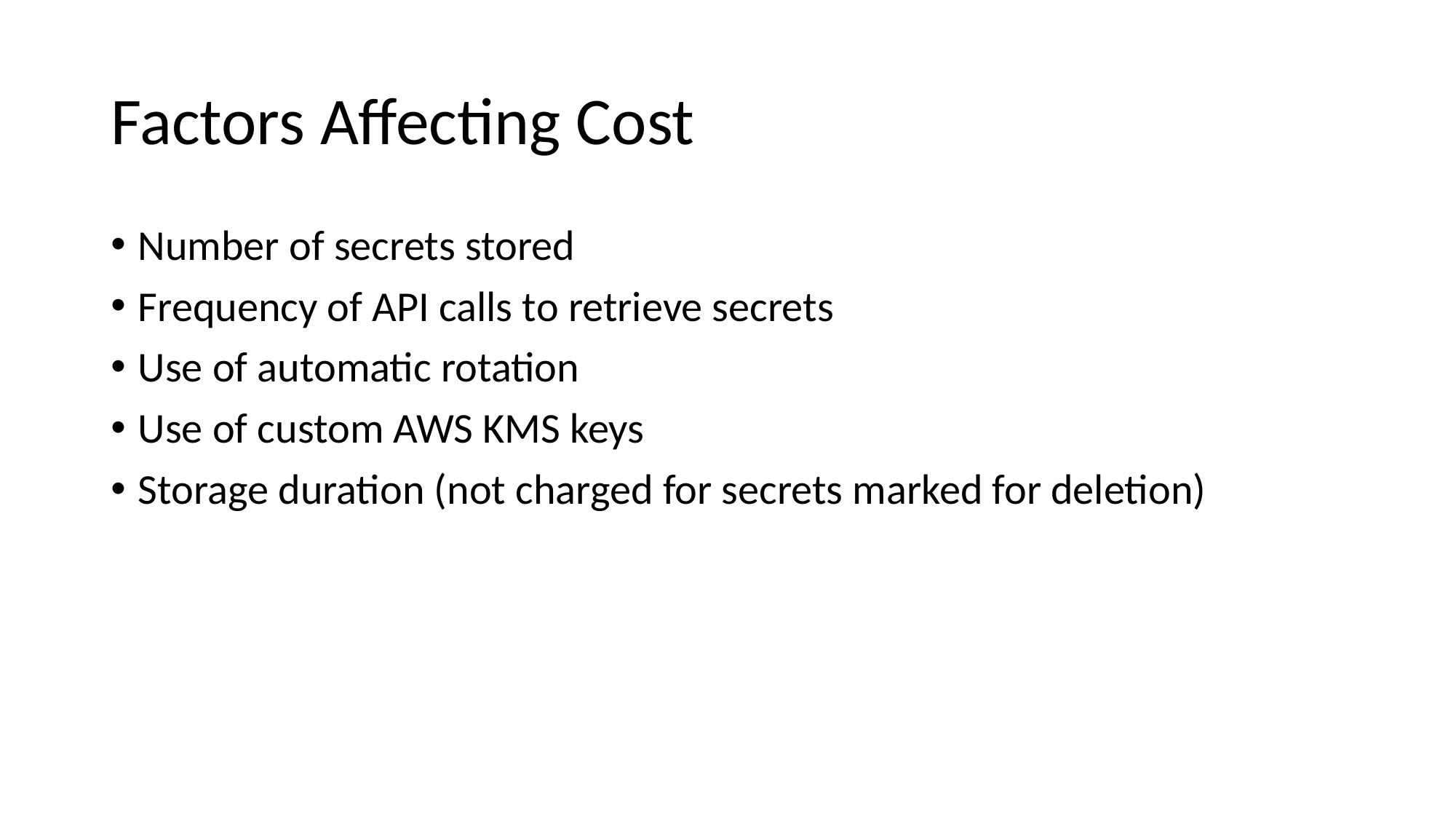

# Factors Affecting Cost
Number of secrets stored
Frequency of API calls to retrieve secrets
Use of automatic rotation
Use of custom AWS KMS keys
Storage duration (not charged for secrets marked for deletion)